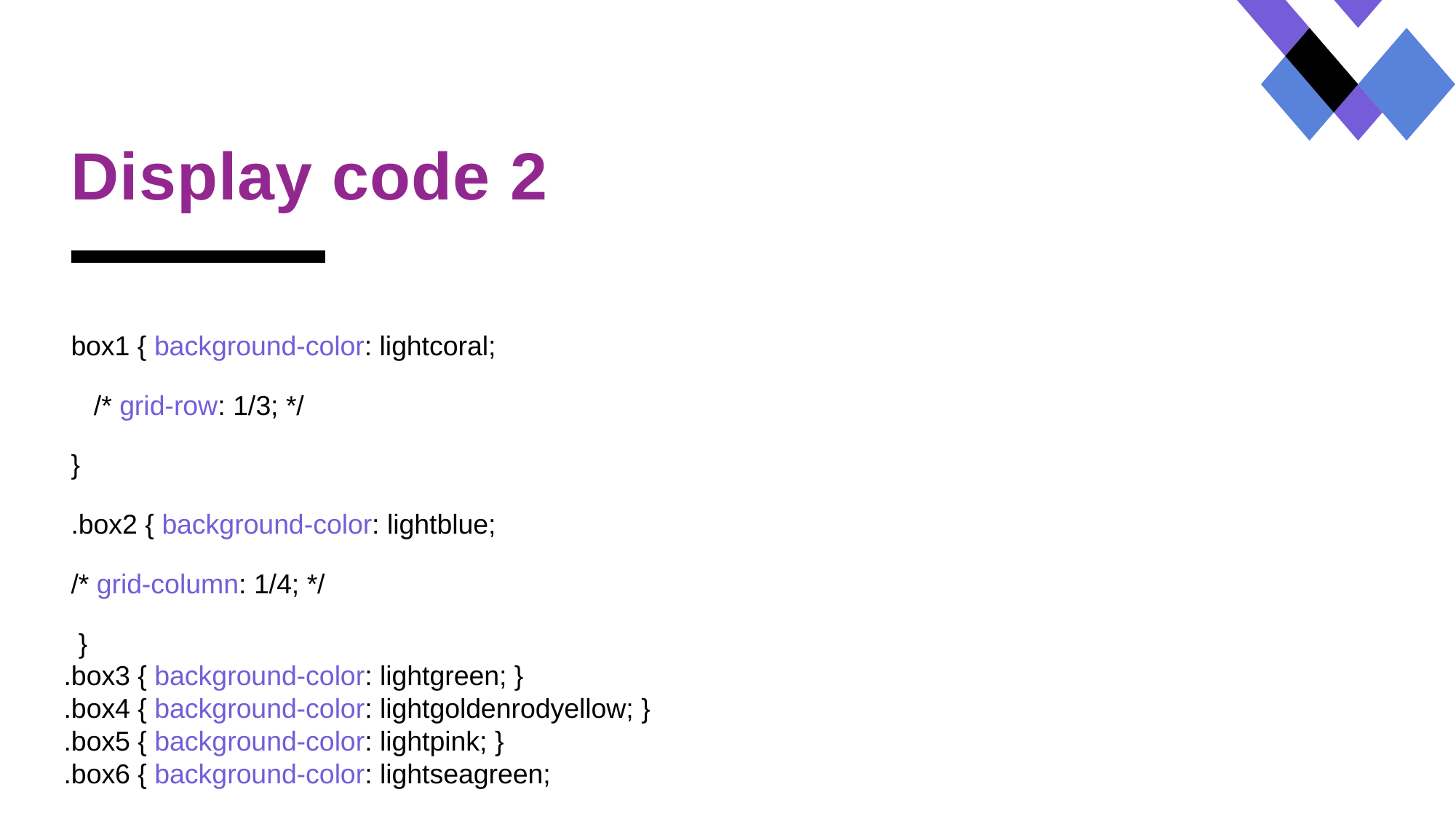

# Display code 2
box1 { background-color: lightcoral;
   /* grid-row: 1/3; */
}
.box2 { background-color: lightblue;
/* grid-column: 1/4; */
 }

.box3 { background-color: lightgreen; }
.box4 { background-color: lightgoldenrodyellow; }
.box5 { background-color: lightpink; }
.box6 { background-color: lightseagreen; }